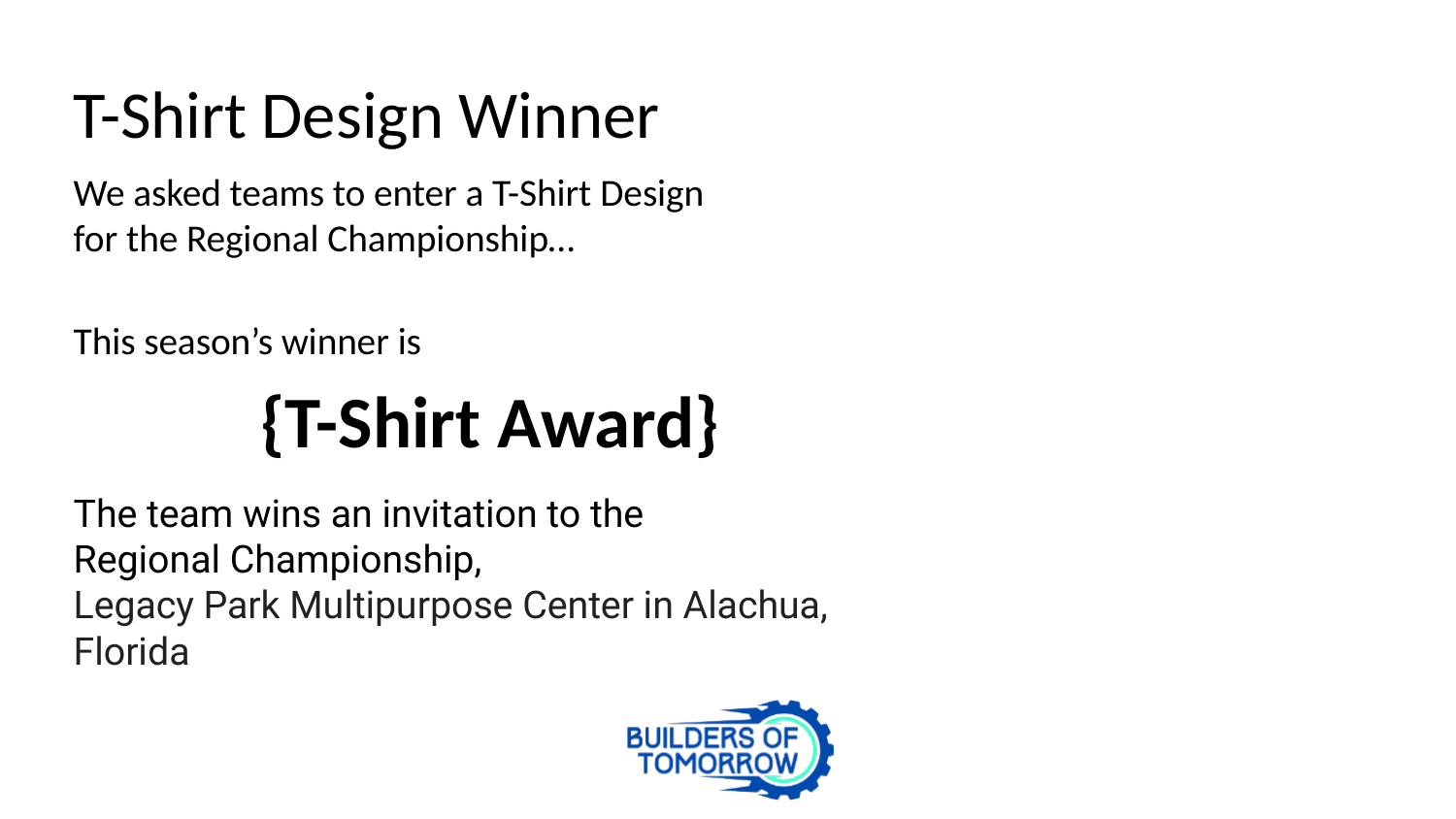

# T-Shirt Design Winner
We asked teams to enter a T-Shirt Design
for the Regional Championship…
This season’s winner is

{T-Shirt Award}
The team wins an invitation to the
Regional Championship,
Legacy Park Multipurpose Center in Alachua, Florida